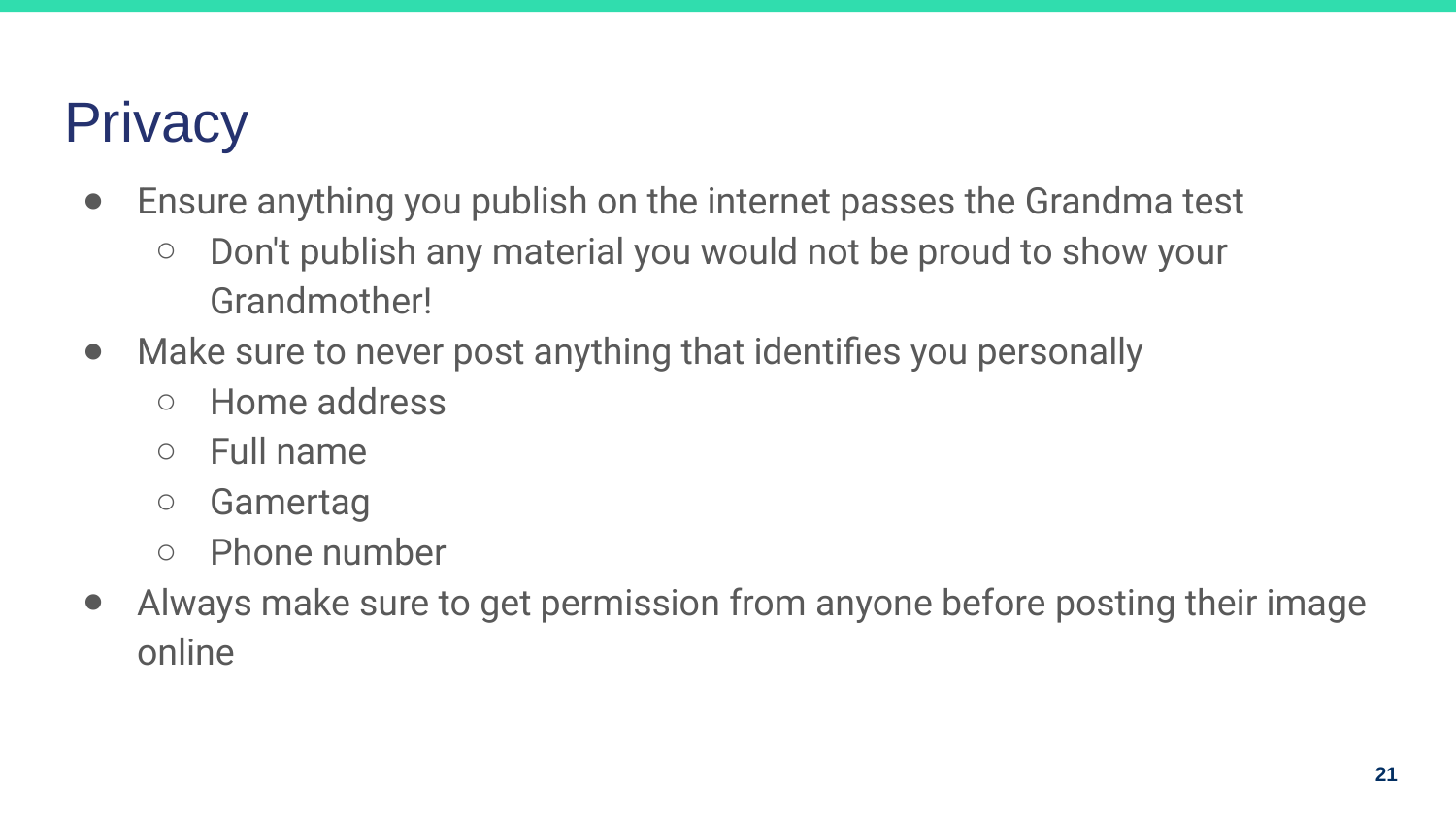

# Privacy
Ensure anything you publish on the internet passes the Grandma test
Don't publish any material you would not be proud to show your Grandmother!
Make sure to never post anything that identifies you personally
Home address
Full name
Gamertag
Phone number
Always make sure to get permission from anyone before posting their image online
21